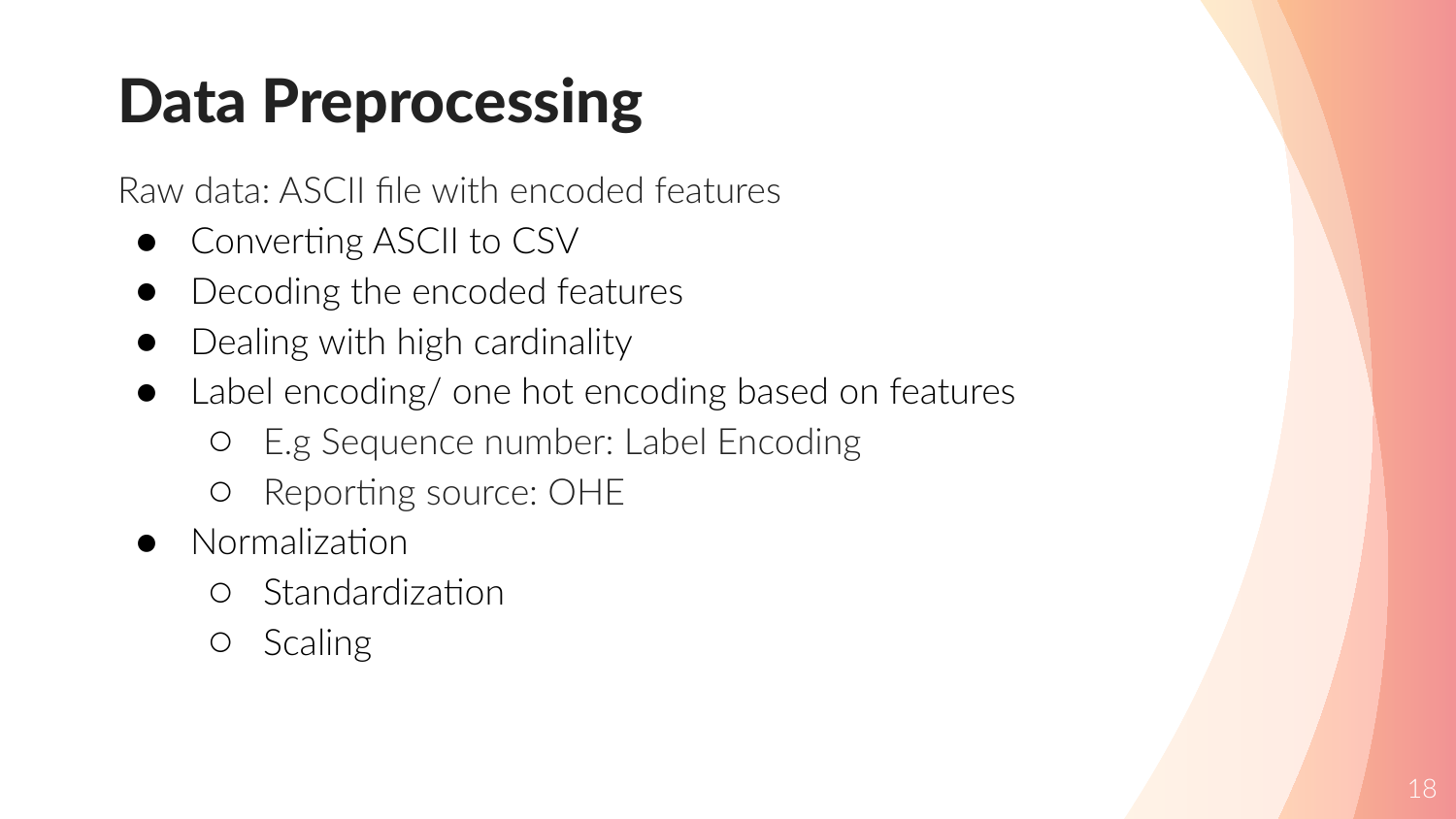

# Data Preprocessing
Raw data: ASCII file with encoded features
Converting ASCII to CSV
Decoding the encoded features
Dealing with high cardinality
Label encoding/ one hot encoding based on features
E.g Sequence number: Label Encoding
Reporting source: OHE
Normalization
Standardization
Scaling

18